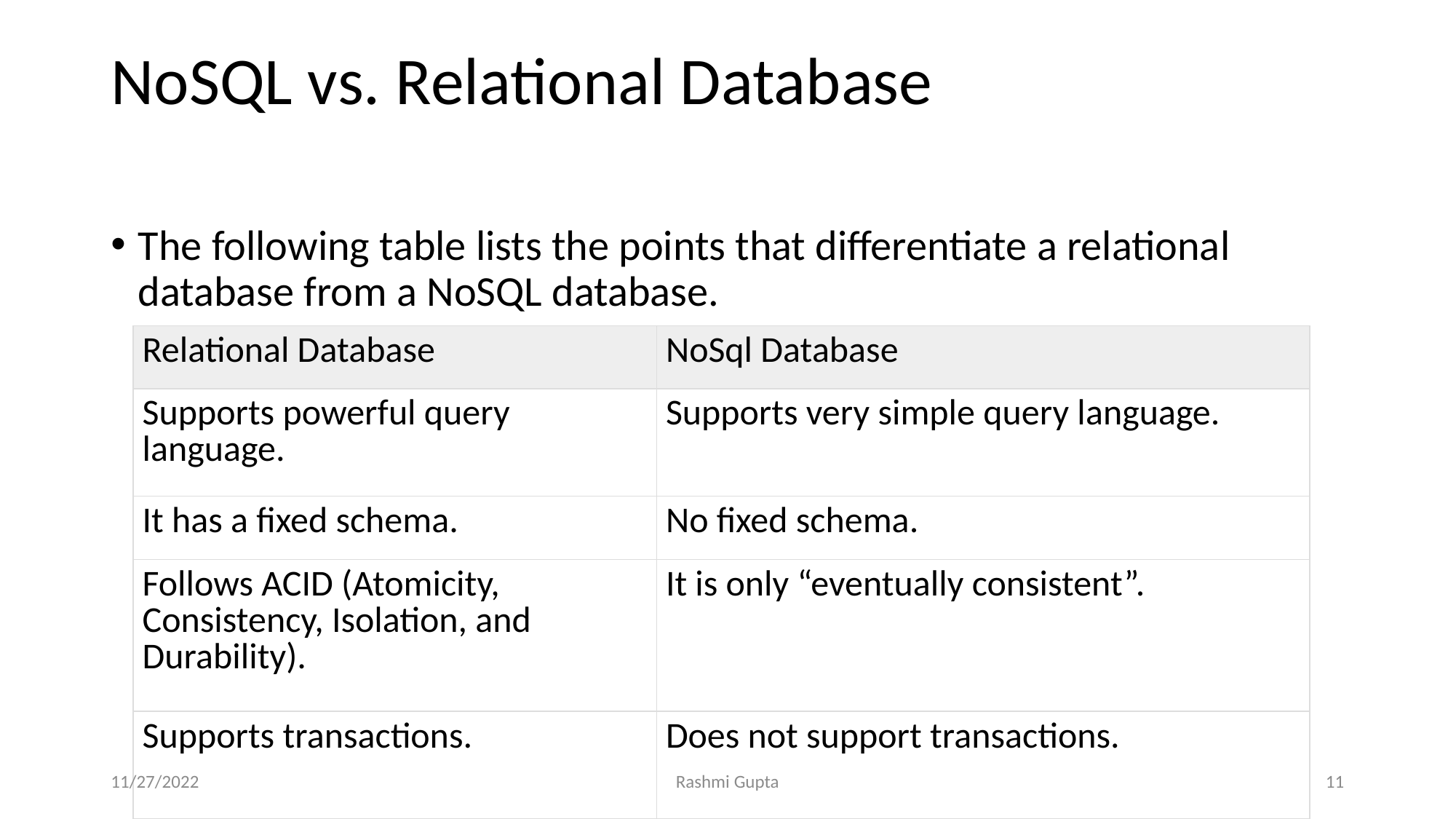

# NoSQL vs. Relational Database
The following table lists the points that differentiate a relational database from a NoSQL database.

| Relational Database | NoSql Database |
| --- | --- |
| Supports powerful query language. | Supports very simple query language. |
| It has a fixed schema. | No fixed schema. |
| Follows ACID (Atomicity, Consistency, Isolation, and Durability). | It is only “eventually consistent”. |
| Supports transactions. | Does not support transactions. |
11/27/2022
Rashmi Gupta
11